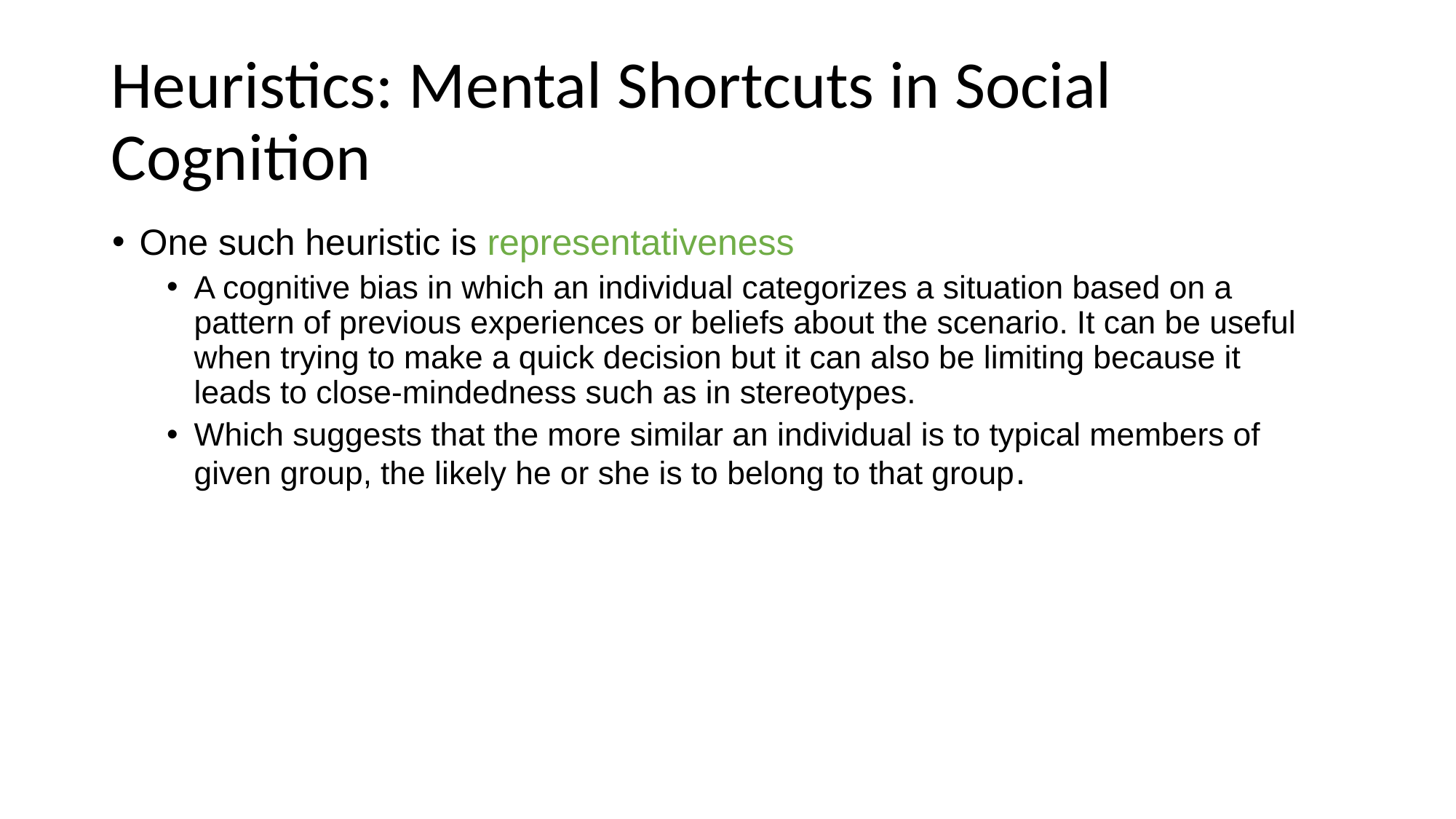

# Heuristics: Mental Shortcuts in Social Cognition
One such heuristic is representativeness
A cognitive bias in which an individual categorizes a situation based on a pattern of previous experiences or beliefs about the scenario. It can be useful when trying to make a quick decision but it can also be limiting because it leads to close-mindedness such as in stereotypes.
Which suggests that the more similar an individual is to typical members of given group, the likely he or she is to belong to that group.